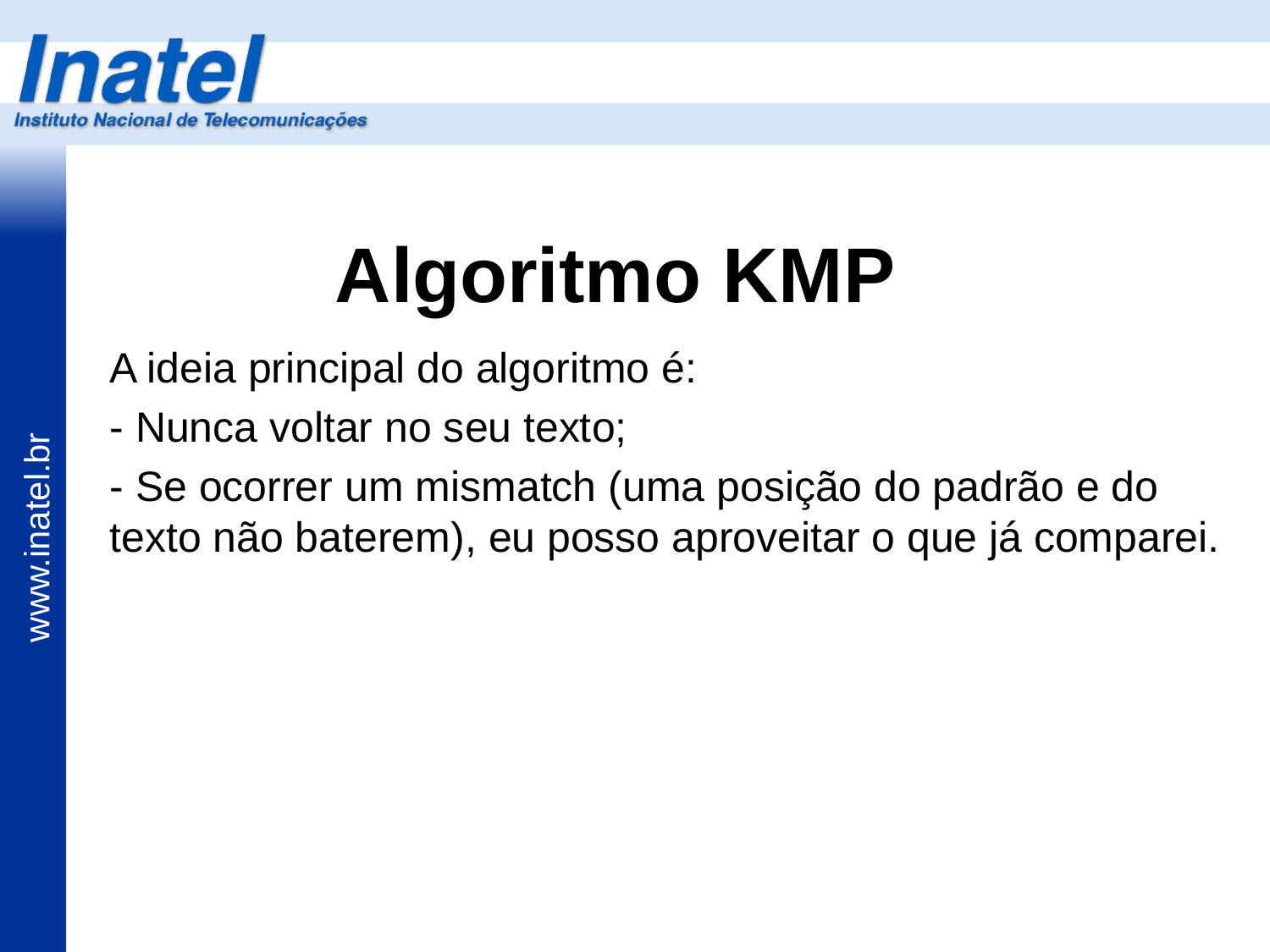

# Algoritmo KMP
A ideia principal do algoritmo é:
- Nunca voltar no seu texto;
- Se ocorrer um mismatch (uma posição do padrão e do texto não baterem), eu posso aproveitar o que já comparei.